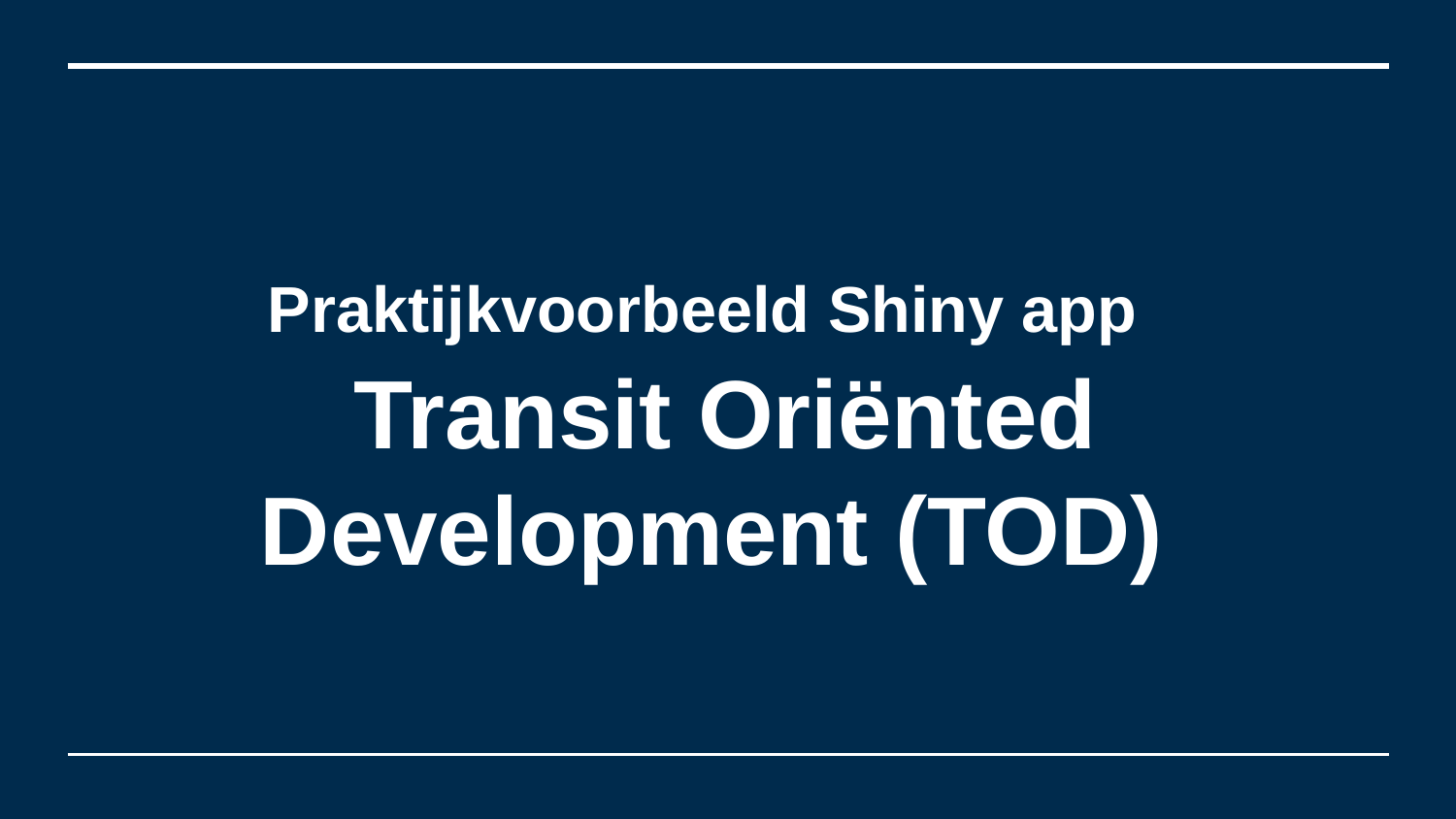

# Praktijkvoorbeeld Shiny app Transit Oriënted Development (TOD)